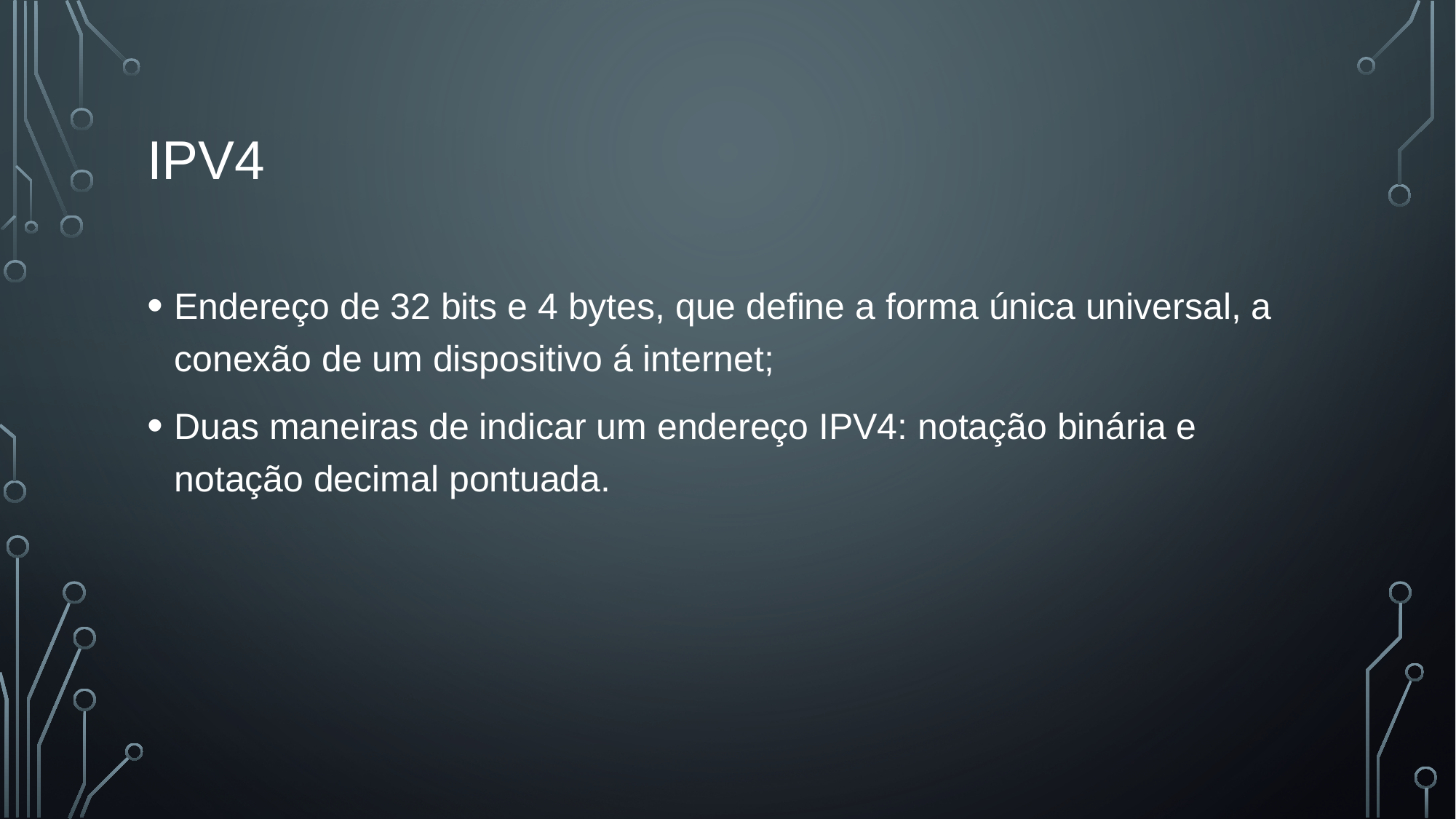

# ipv4
Endereço de 32 bits e 4 bytes, que define a forma única universal, a conexão de um dispositivo á internet;
Duas maneiras de indicar um endereço IPV4: notação binária e notação decimal pontuada.